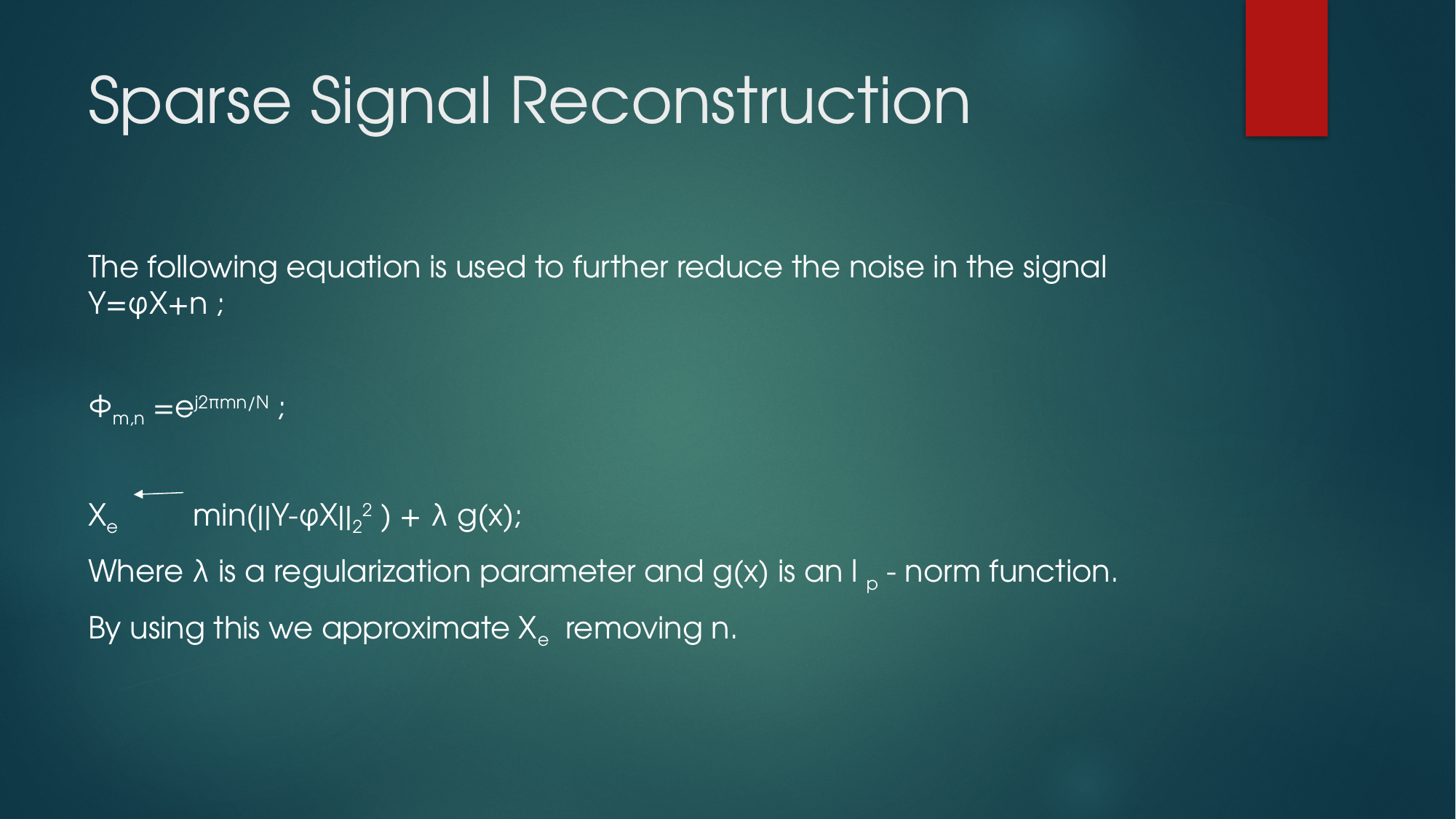

# Sparse Signal Reconstruction
The following equation is used to further reduce the noise in the signal Y=φX+n ;

Φm,n =ej2πmn/N ;

Xe         min(||Y-φX||22 ) + λ g(x);
Where λ is a regularization parameter and g(x) is an l p - norm function.
By using this we approximate Xe  removing n.